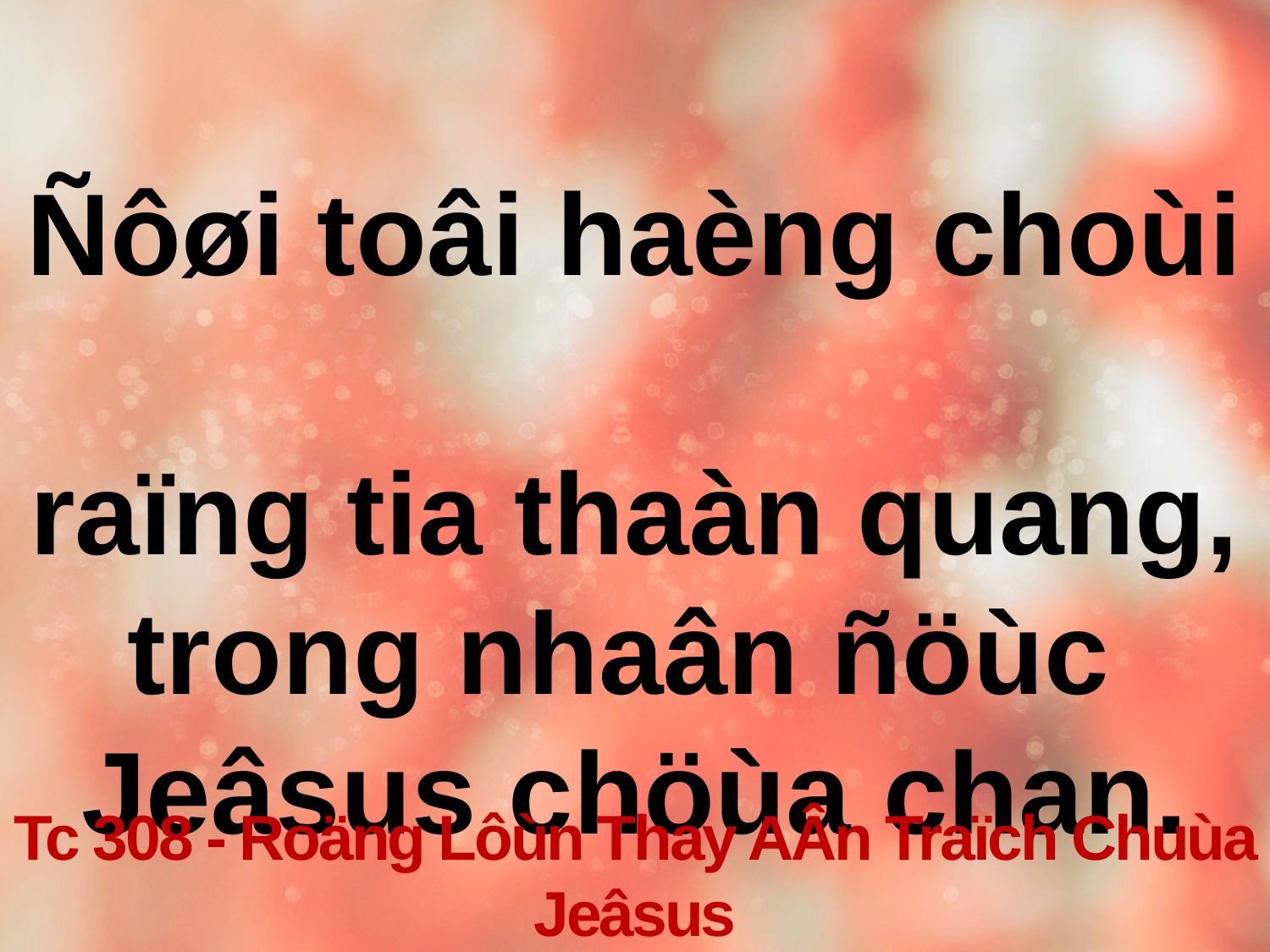

Ñôøi toâi haèng choùi
raïng tia thaàn quang, trong nhaân ñöùc
Jeâsus chöùa chan.
Tc 308 - Roäng Lôùn Thay AÂn Traïch Chuùa Jeâsus